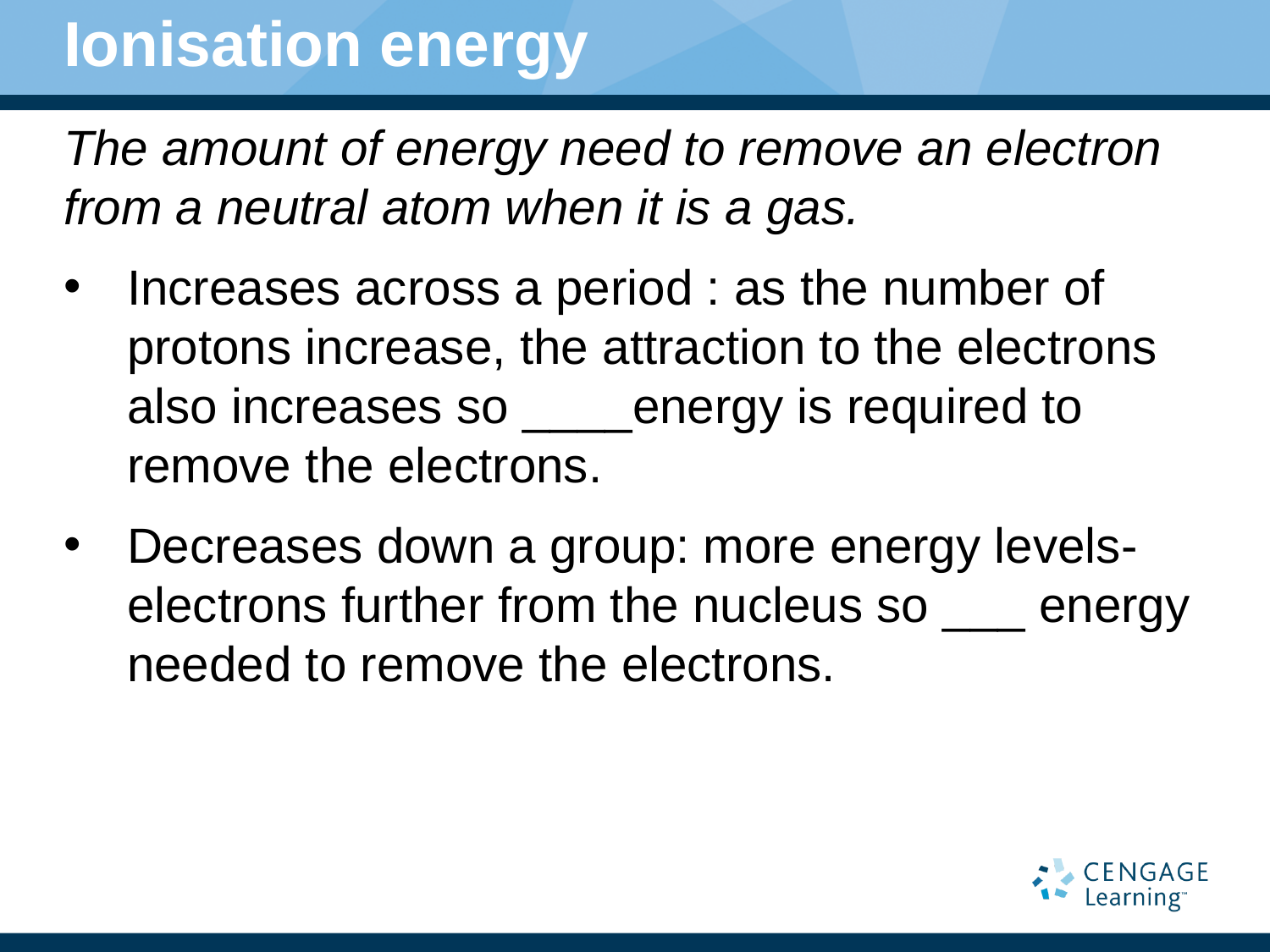

# Ionisation energy
The amount of energy need to remove an electron from a neutral atom when it is a gas.
Increases across a period : as the number of protons increase, the attraction to the electrons also increases so ____energy is required to remove the electrons.
Decreases down a group: more energy levels- electrons further from the nucleus so ___ energy needed to remove the electrons.